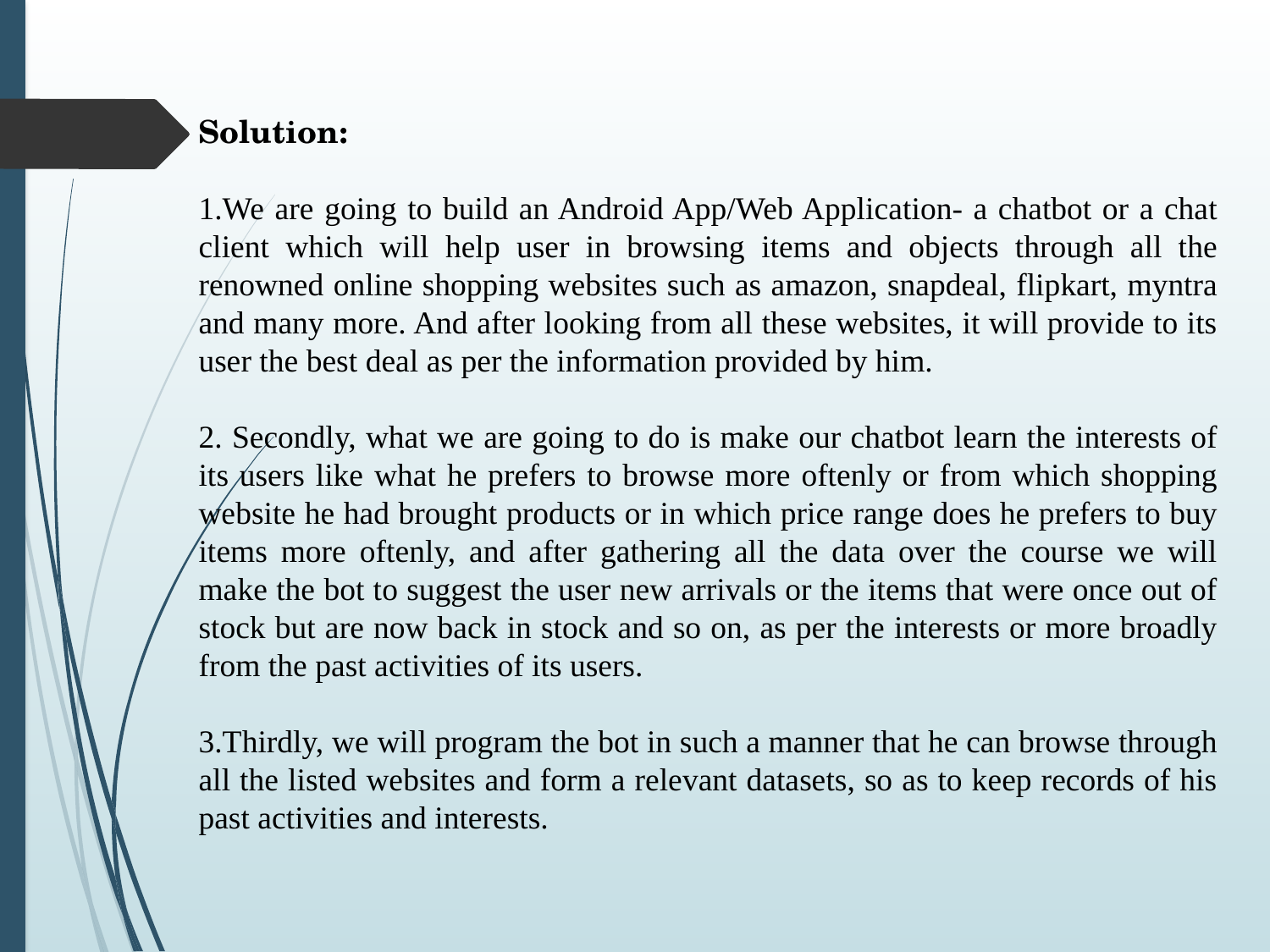

Solution:

1.We are going to build an Android App/Web Application- a chatbot or a chat client which will help user in browsing items and objects through all the renowned online shopping websites such as amazon, snapdeal, flipkart, myntra and many more. And after looking from all these websites, it will provide to its user the best deal as per the information provided by him.

2. Secondly, what we are going to do is make our chatbot learn the interests of its users like what he prefers to browse more oftenly or from which shopping website he had brought products or in which price range does he prefers to buy items more oftenly, and after gathering all the data over the course we will make the bot to suggest the user new arrivals or the items that were once out of stock but are now back in stock and so on, as per the interests or more broadly from the past activities of its users.

3.Thirdly, we will program the bot in such a manner that he can browse through all the listed websites and form a relevant datasets, so as to keep records of his past activities and interests.